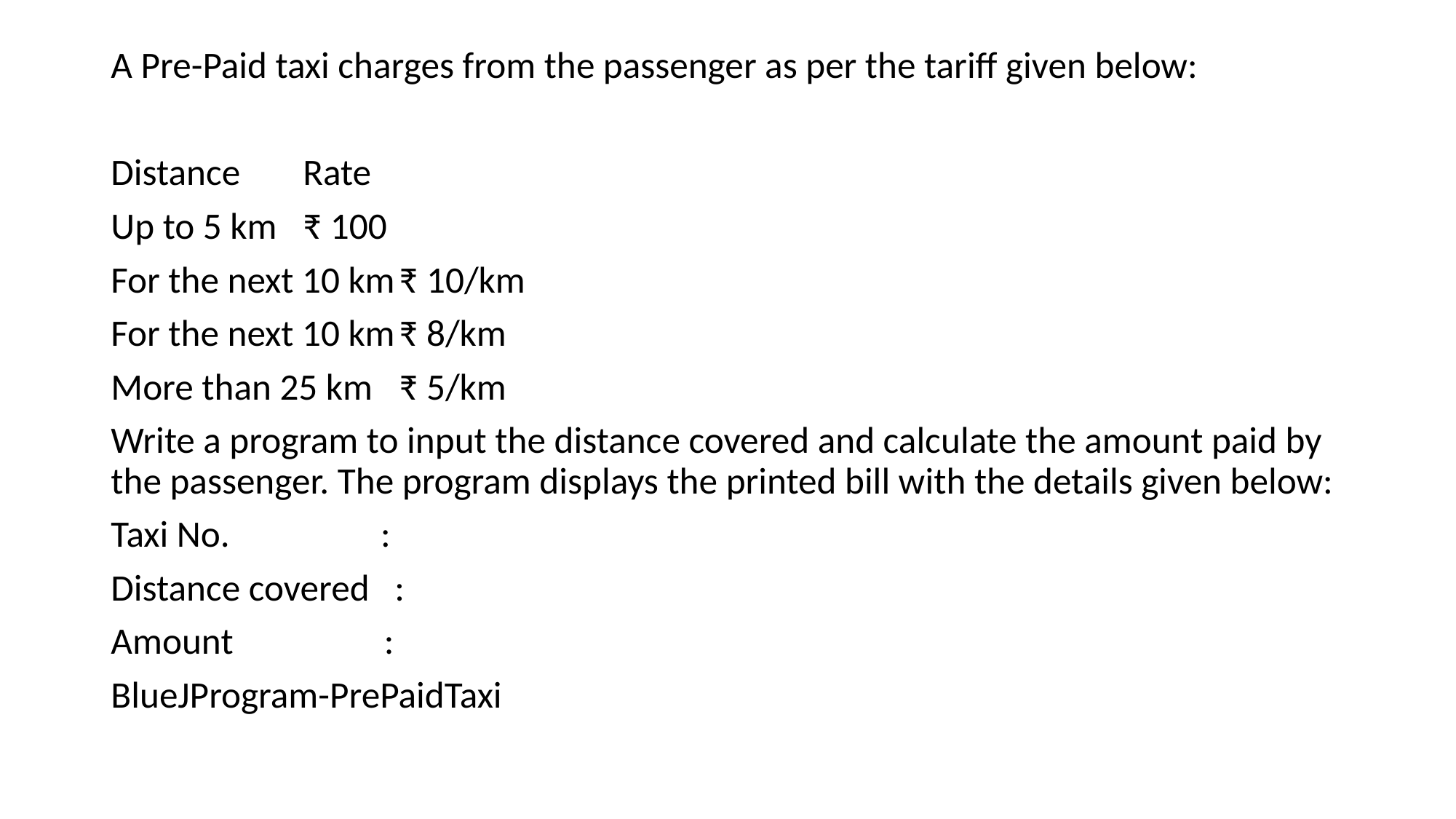

A Pre-Paid taxi charges from the passenger as per the tariff given below:

Distance	Rate
Up to 5 km	₹ 100
For the next 10 km	₹ 10/km
For the next 10 km	₹ 8/km
More than 25 km	₹ 5/km
Write a program to input the distance covered and calculate the amount paid by the passenger. The program displays the printed bill with the details given below:
Taxi No.                  :
Distance covered   :
Amount                  :
BlueJProgram-PrePaidTaxi